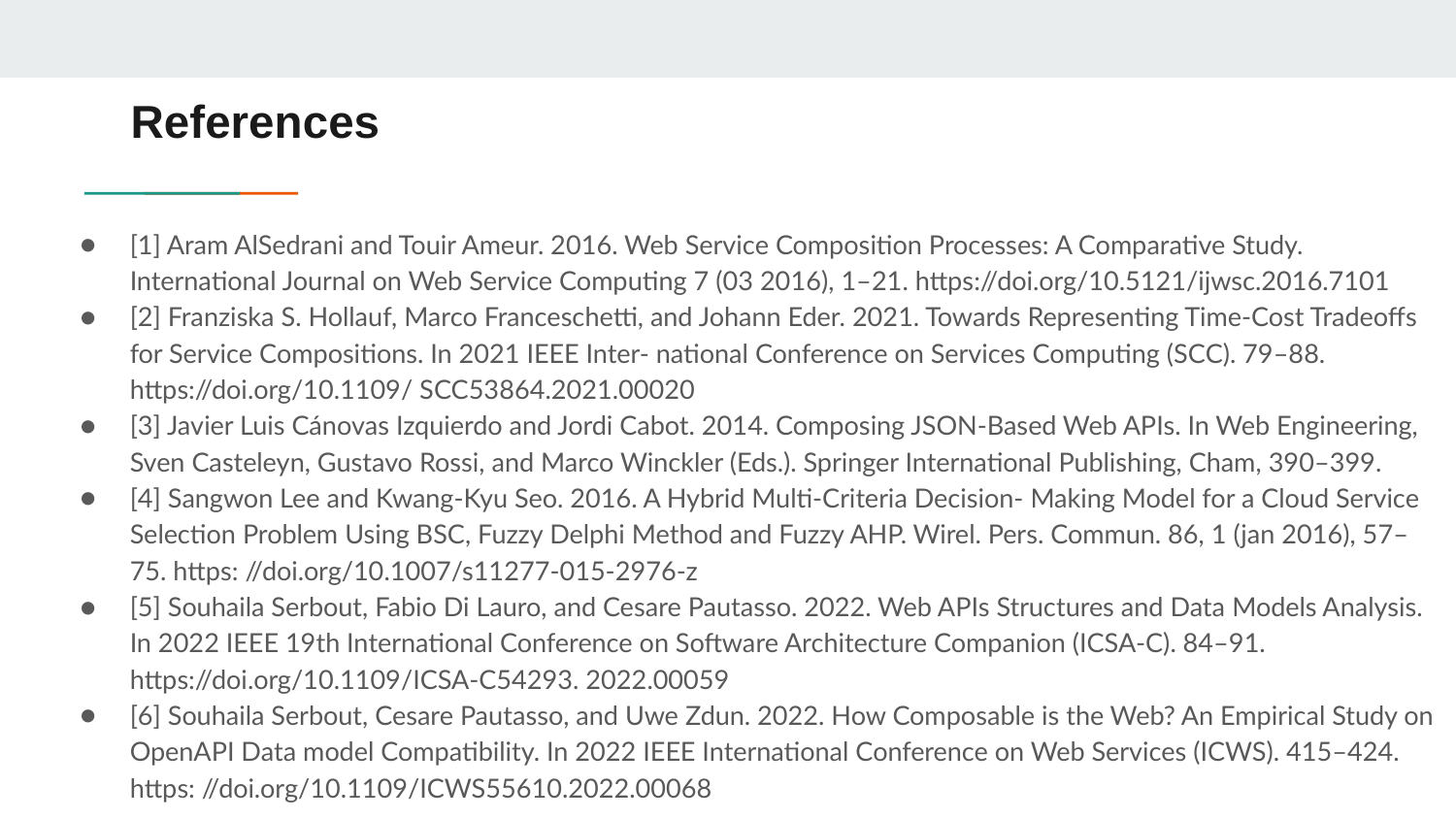

# References
[1] Aram AlSedrani and Touir Ameur. 2016. Web Service Composition Processes: A Comparative Study. International Journal on Web Service Computing 7 (03 2016), 1–21. https://doi.org/10.5121/ijwsc.2016.7101
[2] Franziska S. Hollauf, Marco Franceschetti, and Johann Eder. 2021. Towards Representing Time-Cost Tradeoffs for Service Compositions. In 2021 IEEE Inter- national Conference on Services Computing (SCC). 79–88. https://doi.org/10.1109/ SCC53864.2021.00020
[3] Javier Luis Cánovas Izquierdo and Jordi Cabot. 2014. Composing JSON-Based Web APIs. In Web Engineering, Sven Casteleyn, Gustavo Rossi, and Marco Winckler (Eds.). Springer International Publishing, Cham, 390–399.
[4] Sangwon Lee and Kwang-Kyu Seo. 2016. A Hybrid Multi-Criteria Decision- Making Model for a Cloud Service Selection Problem Using BSC, Fuzzy Delphi Method and Fuzzy AHP. Wirel. Pers. Commun. 86, 1 (jan 2016), 57–75. https: //doi.org/10.1007/s11277-015-2976-z
[5] Souhaila Serbout, Fabio Di Lauro, and Cesare Pautasso. 2022. Web APIs Structures and Data Models Analysis. In 2022 IEEE 19th International Conference on Software Architecture Companion (ICSA-C). 84–91. https://doi.org/10.1109/ICSA-C54293. 2022.00059
[6] Souhaila Serbout, Cesare Pautasso, and Uwe Zdun. 2022. How Composable is the Web? An Empirical Study on OpenAPI Data model Compatibility. In 2022 IEEE International Conference on Web Services (ICWS). 415–424.
https: //doi.org/10.1109/ICWS55610.2022.00068